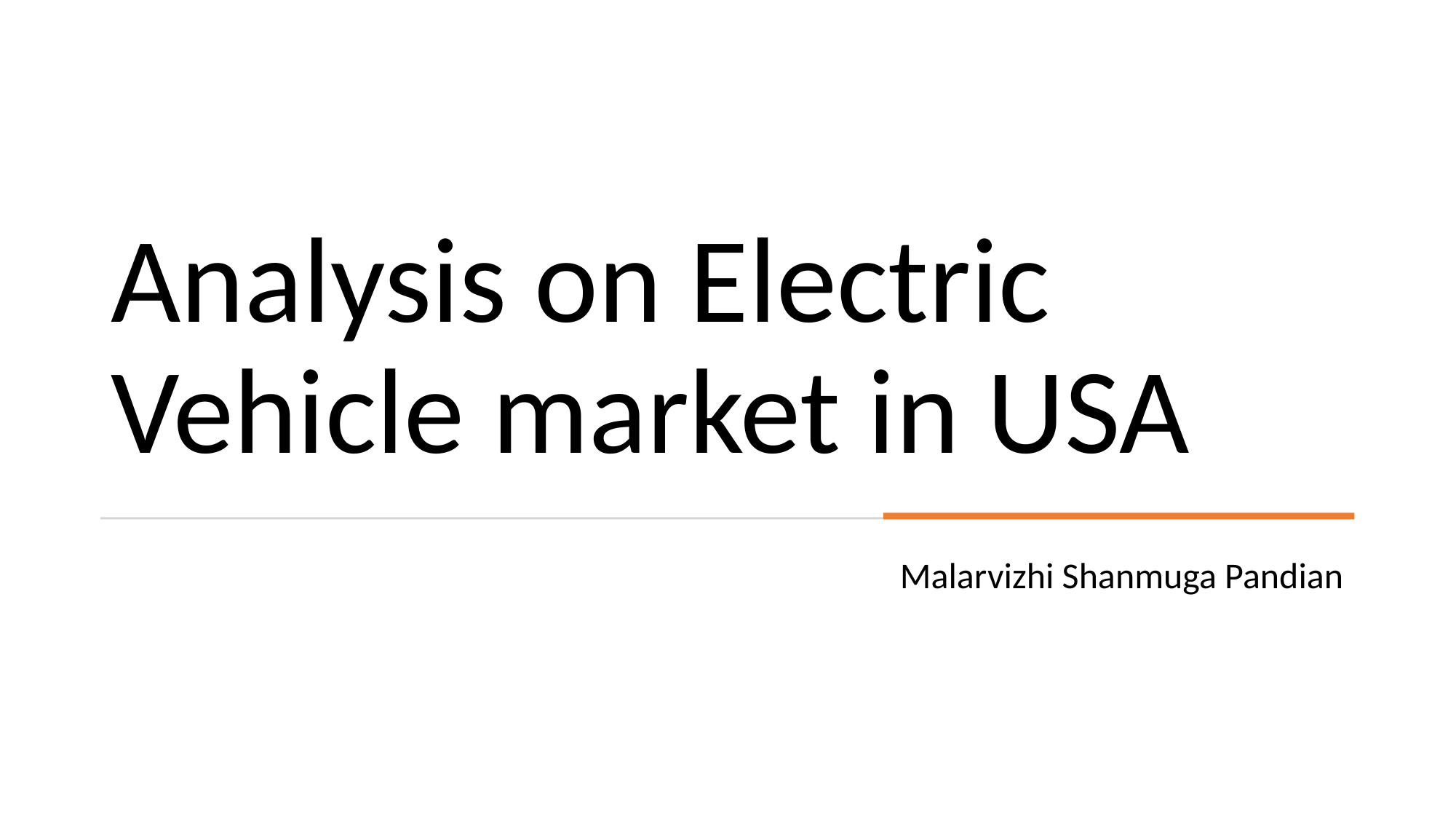

# Analysis on Electric Vehicle market in USA

Malarvizhi Shanmuga Pandian